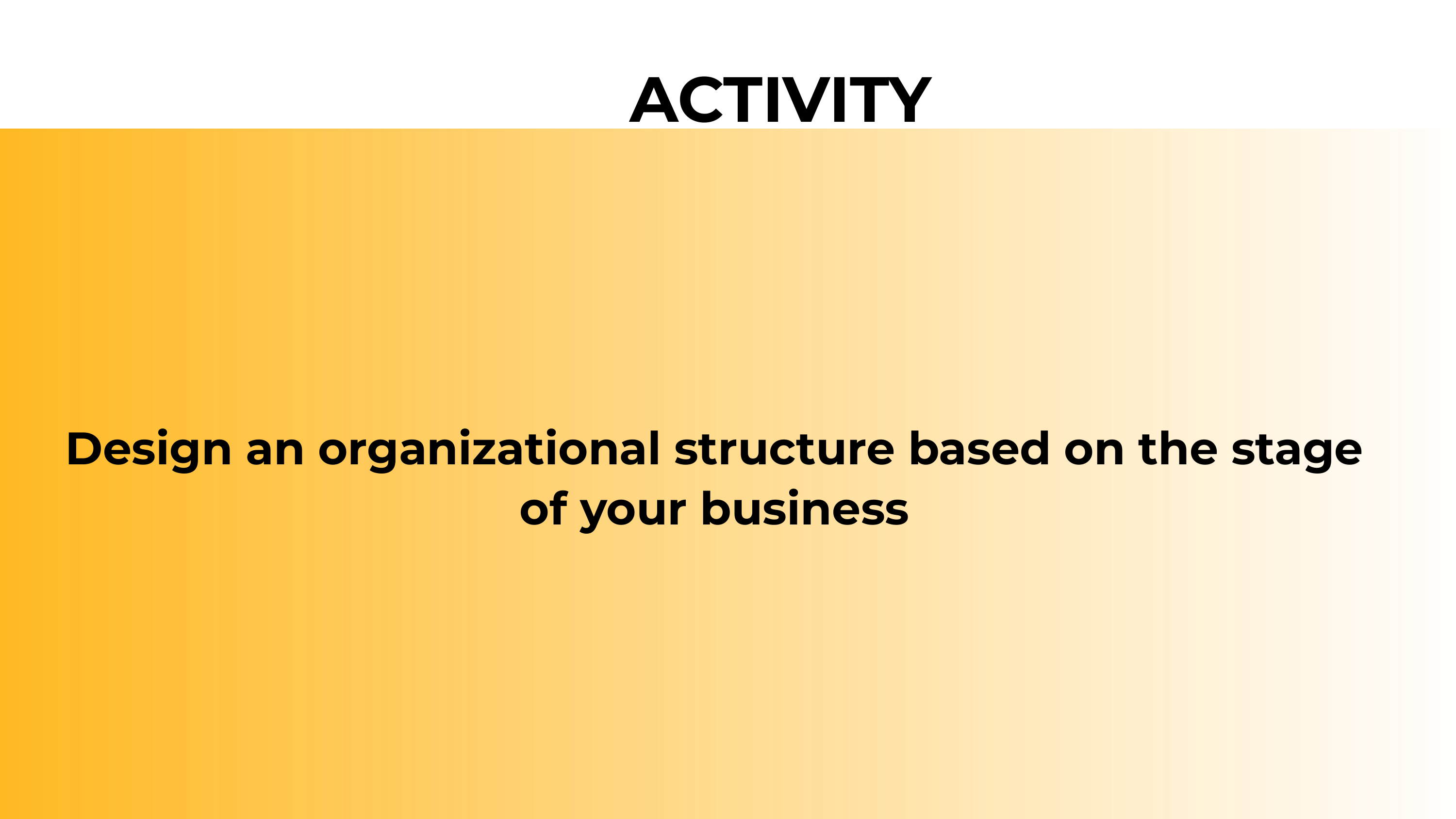

ACTIVITY

Design an organizational structure based on the stage of your business